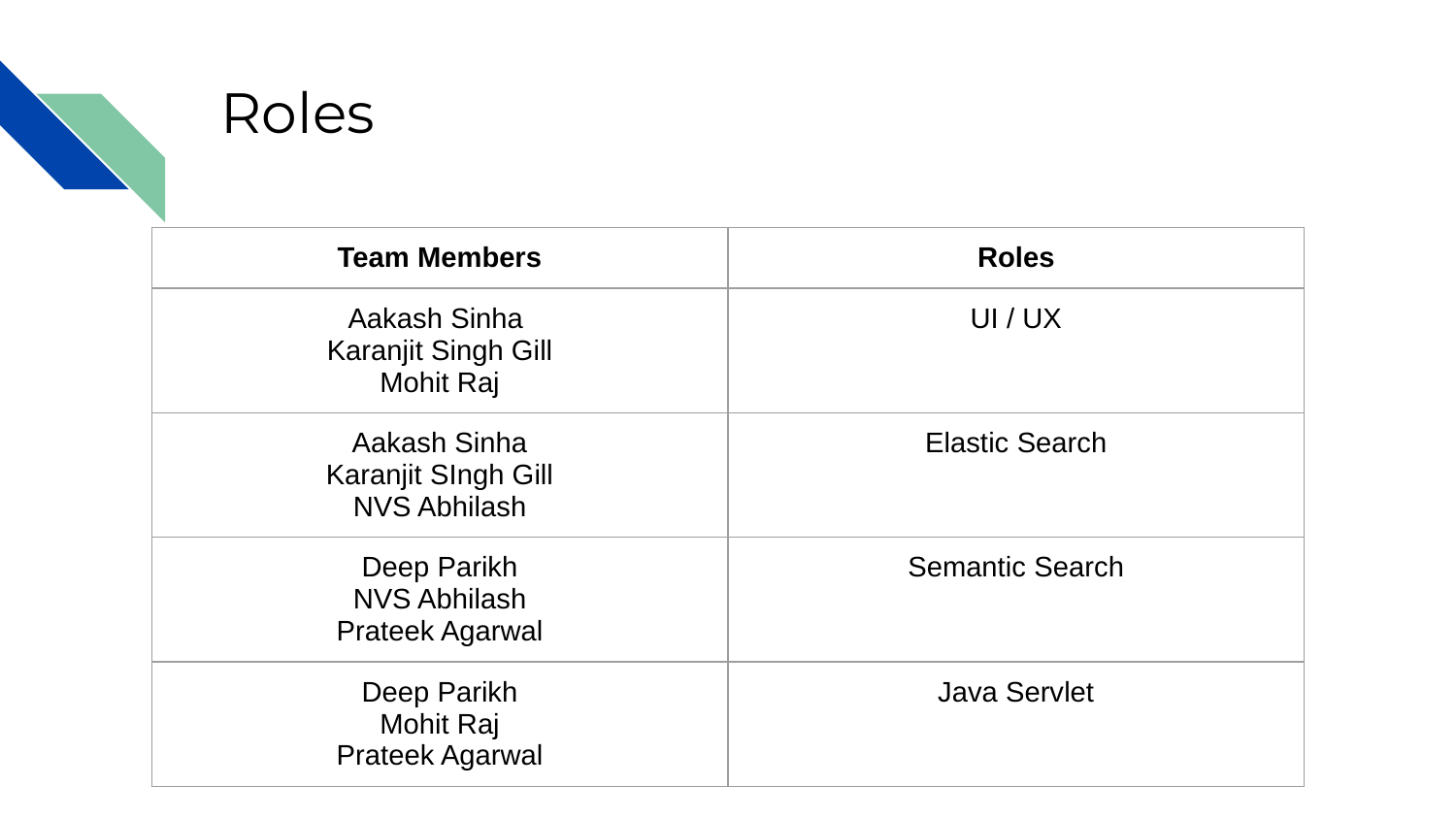

# Roles
| Team Members | Roles |
| --- | --- |
| Aakash Sinha Karanjit Singh Gill Mohit Raj | UI / UX |
| Aakash Sinha Karanjit SIngh Gill NVS Abhilash | Elastic Search |
| Deep Parikh NVS Abhilash Prateek Agarwal | Semantic Search |
| Deep Parikh Mohit Raj Prateek Agarwal | Java Servlet |